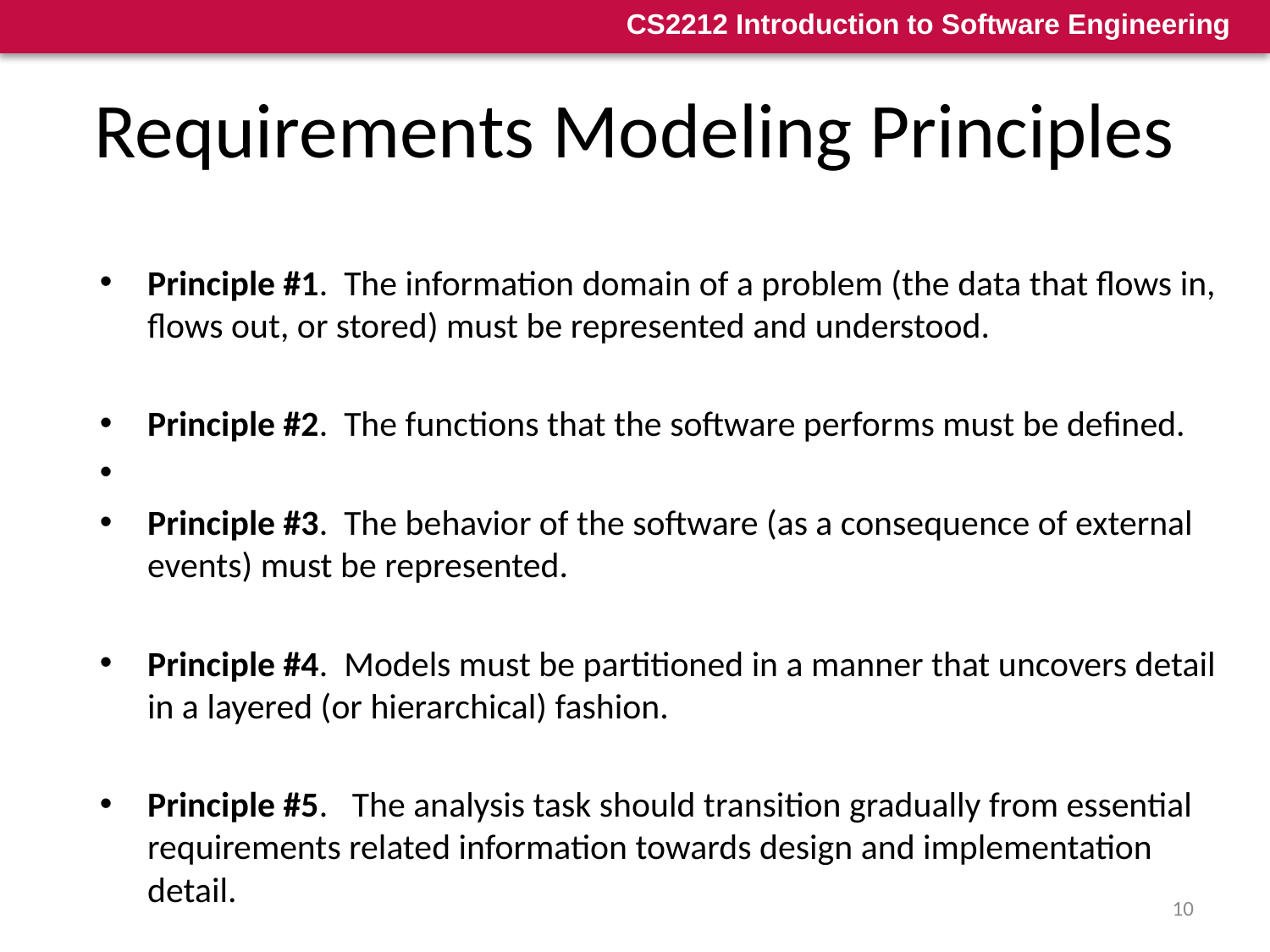

# Requirements Modeling Principles
Principle #1.  The information domain of a problem (the data that flows in, flows out, or stored) must be represented and understood.

Principle #2.  The functions that the software performs must be defined.

Principle #3.  The behavior of the software (as a consequence of external events) must be represented.

Principle #4.  Models must be partitioned in a manner that uncovers detail in a layered (or hierarchical) fashion.

Principle #5.   The analysis task should transition gradually from essential requirements related information towards design and implementation detail.
10